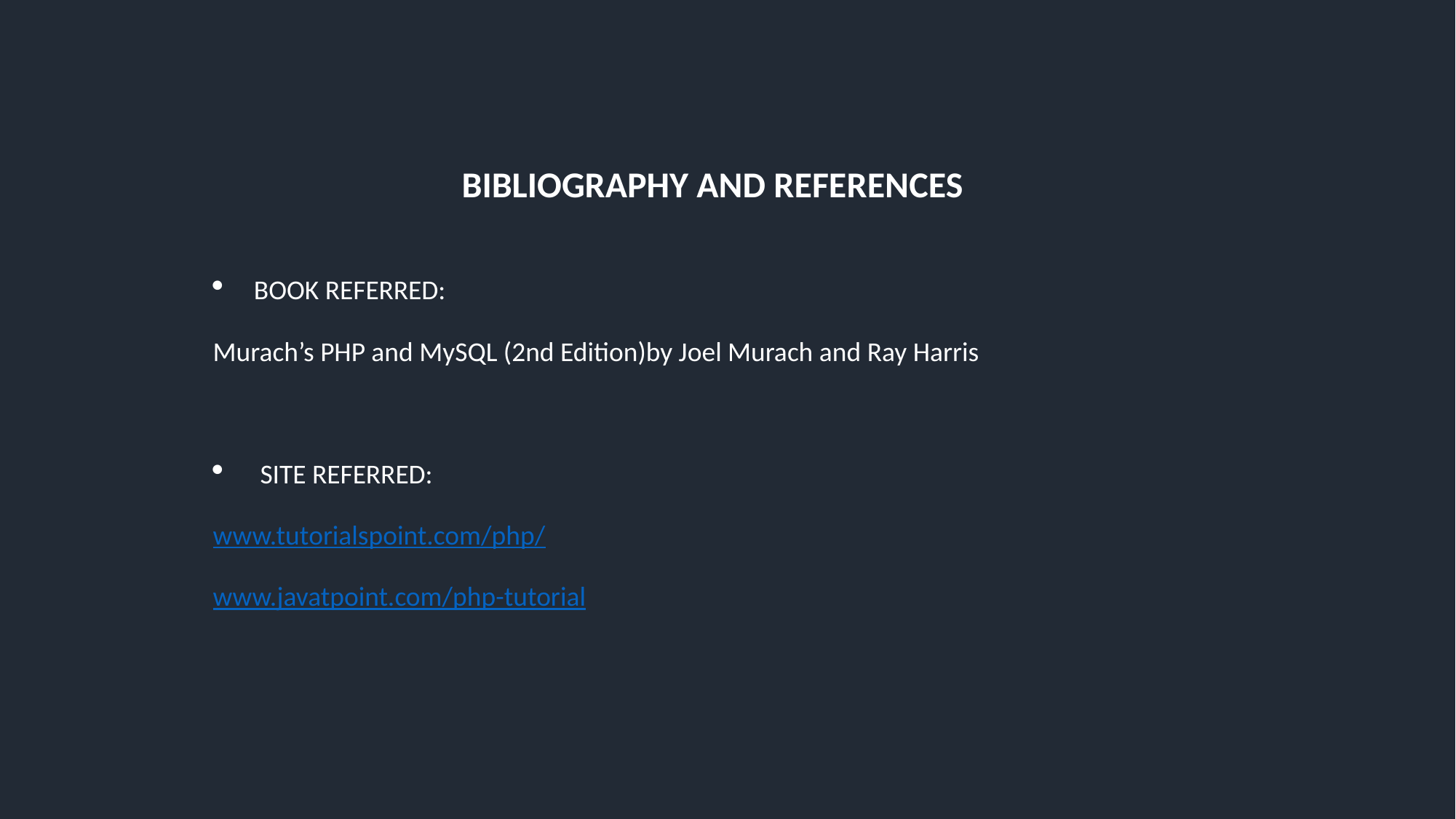

BIBLIOGRAPHY AND REFERENCES

BOOK REFERRED:
Murach’s PHP and MySQL (2nd Edition)by Joel Murach and Ray Harris

 SITE REFERRED:
www.tutorialspoint.com/php/
www.javatpoint.com/php-tutorial